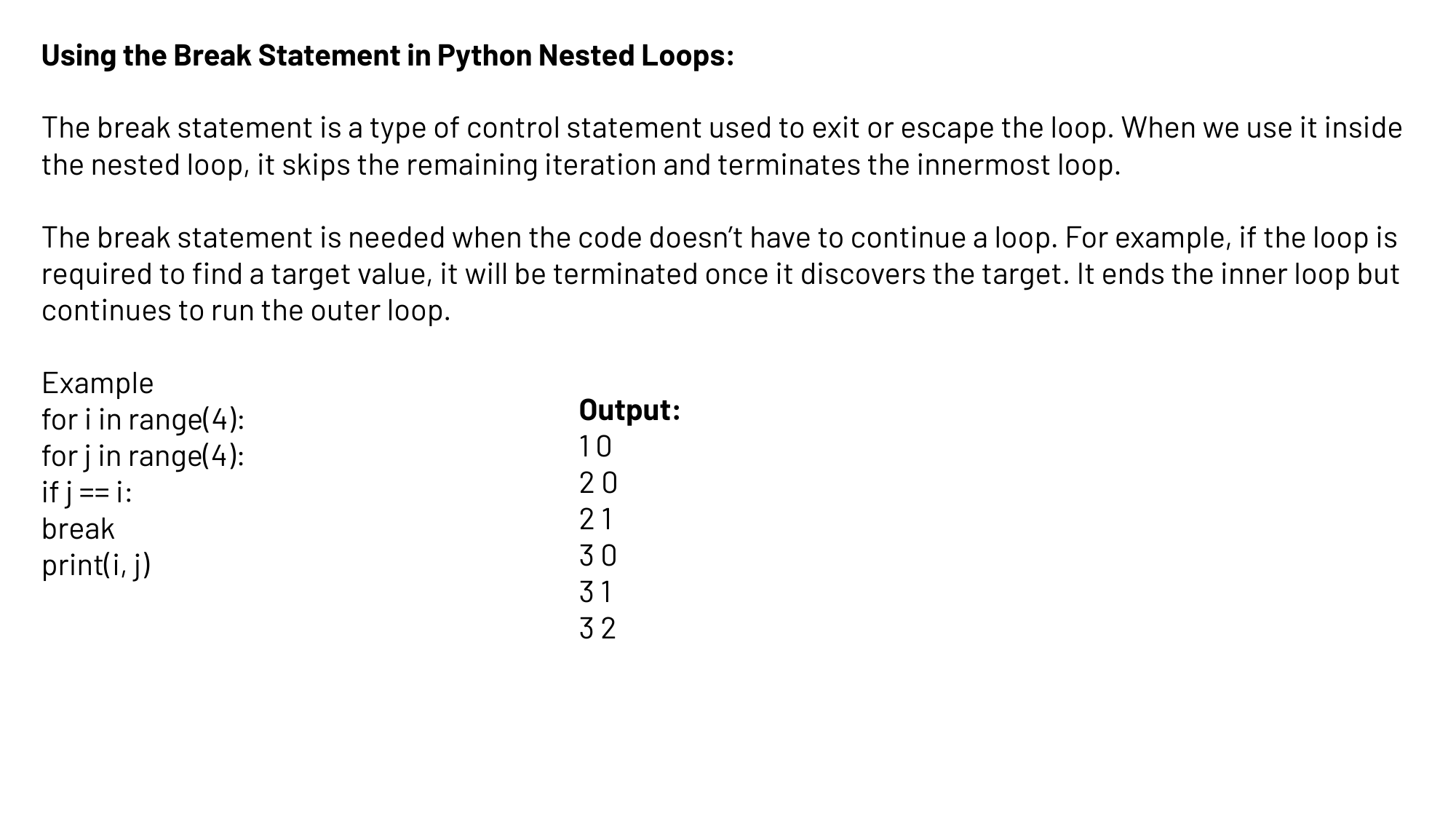

Using the Break Statement in Python Nested Loops:

The break statement is a type of control statement used to exit or escape the loop. When we use it inside the nested loop, it skips the remaining iteration and terminates the innermost loop.

The break statement is needed when the code doesn’t have to continue a loop. For example, if the loop is required to find a target value, it will be terminated once it discovers the target. It ends the inner loop but continues to run the outer loop.

Example
for i in range(4):
for j in range(4):
if j == i:
break
print(i, j)

Output:
1 0
2 0
2 1
3 0
3 1
3 2